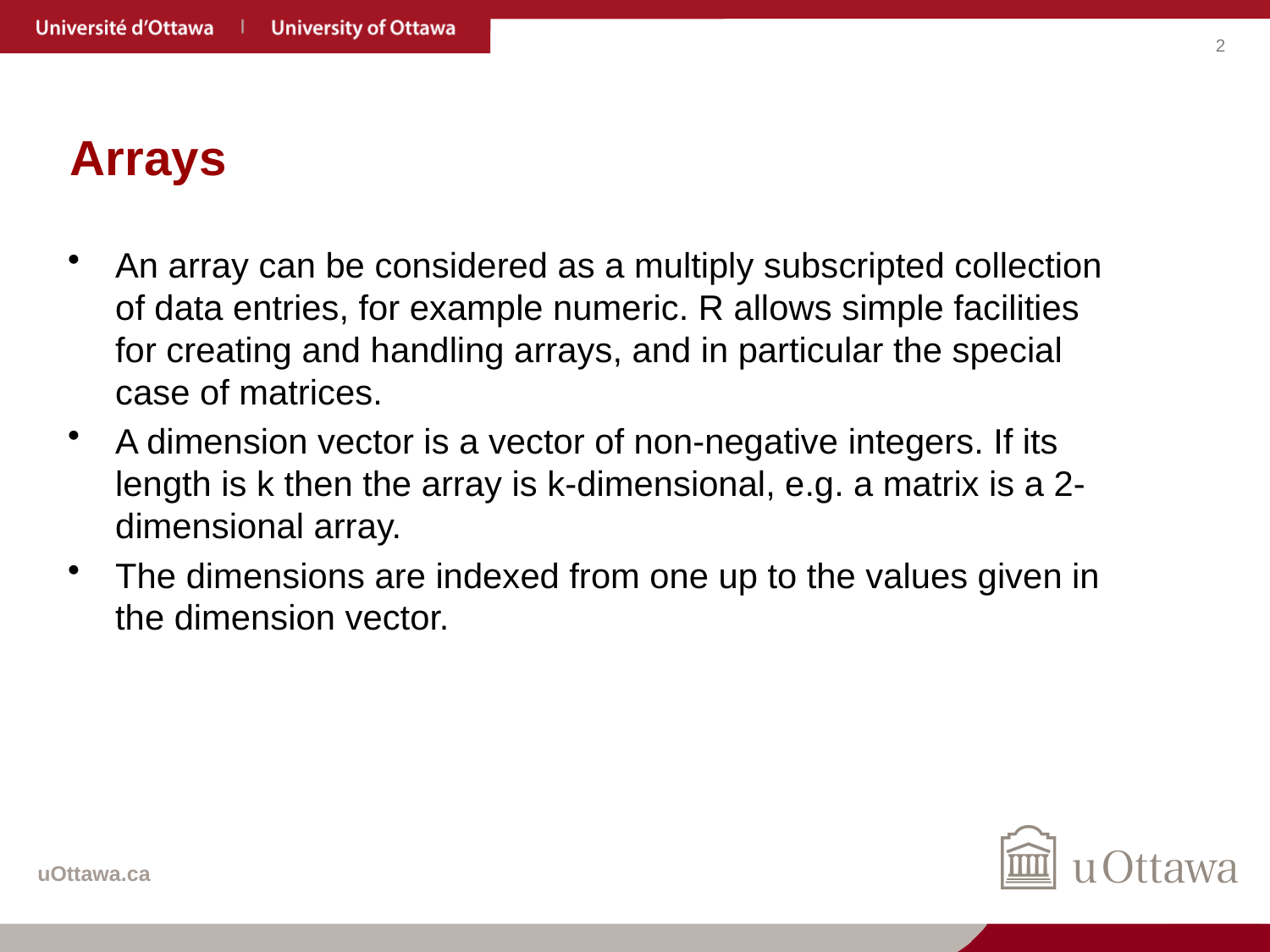

# Arrays
An array can be considered as a multiply subscripted collection of data entries, for example numeric. R allows simple facilities for creating and handling arrays, and in particular the special case of matrices.
A dimension vector is a vector of non-negative integers. If its length is k then the array is k-dimensional, e.g. a matrix is a 2-dimensional array.
The dimensions are indexed from one up to the values given in the dimension vector.